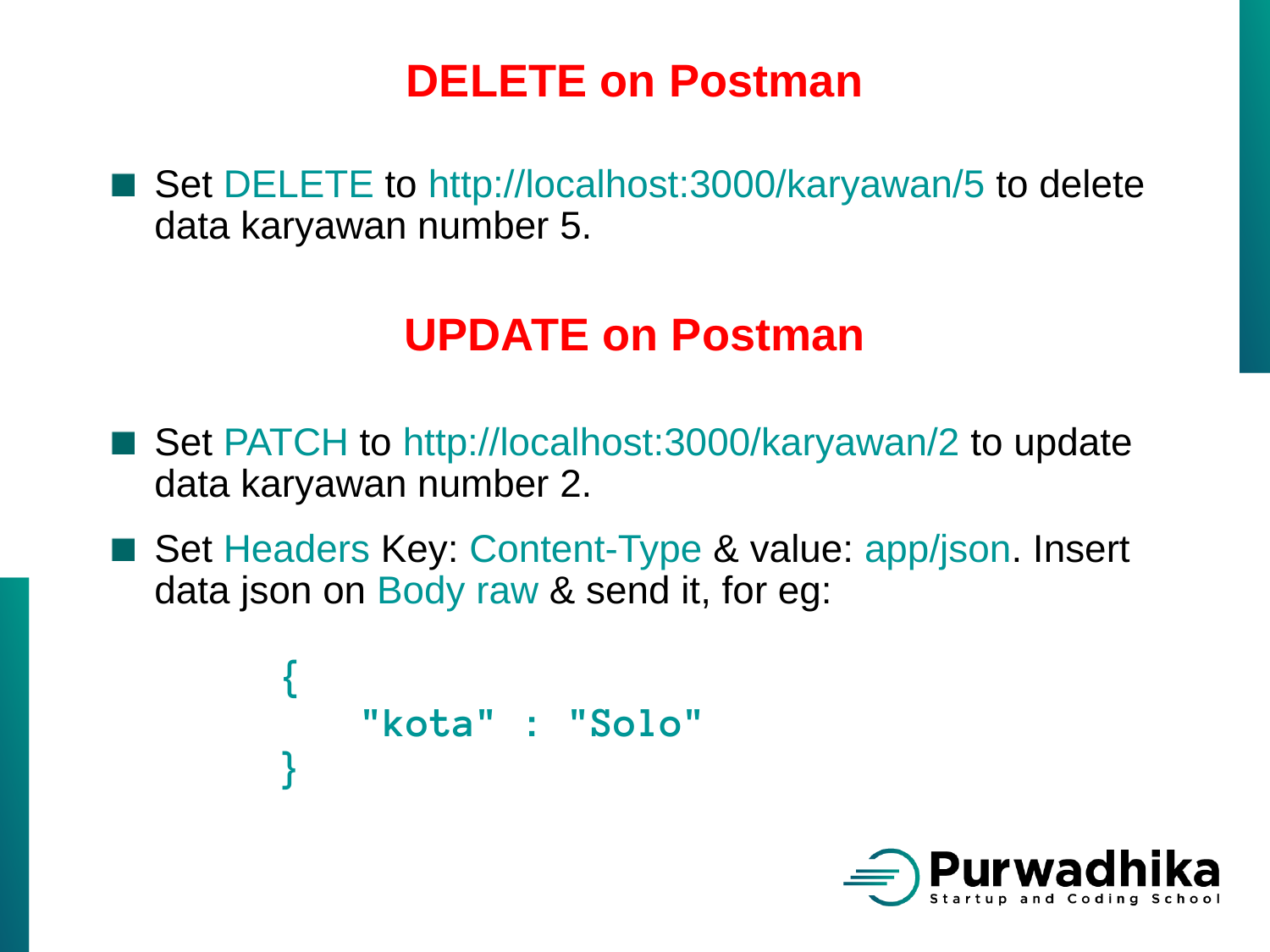

DELETE on Postman
Set DELETE to http://localhost:3000/karyawan/5 to delete data karyawan number 5.
UPDATE on Postman
Set PATCH to http://localhost:3000/karyawan/2 to update data karyawan number 2.

Set Headers Key: Content-Type & value: app/json. Insert data json on Body raw & send it, for eg:

  	  {
 		"kota" : "Solo"
  	  }